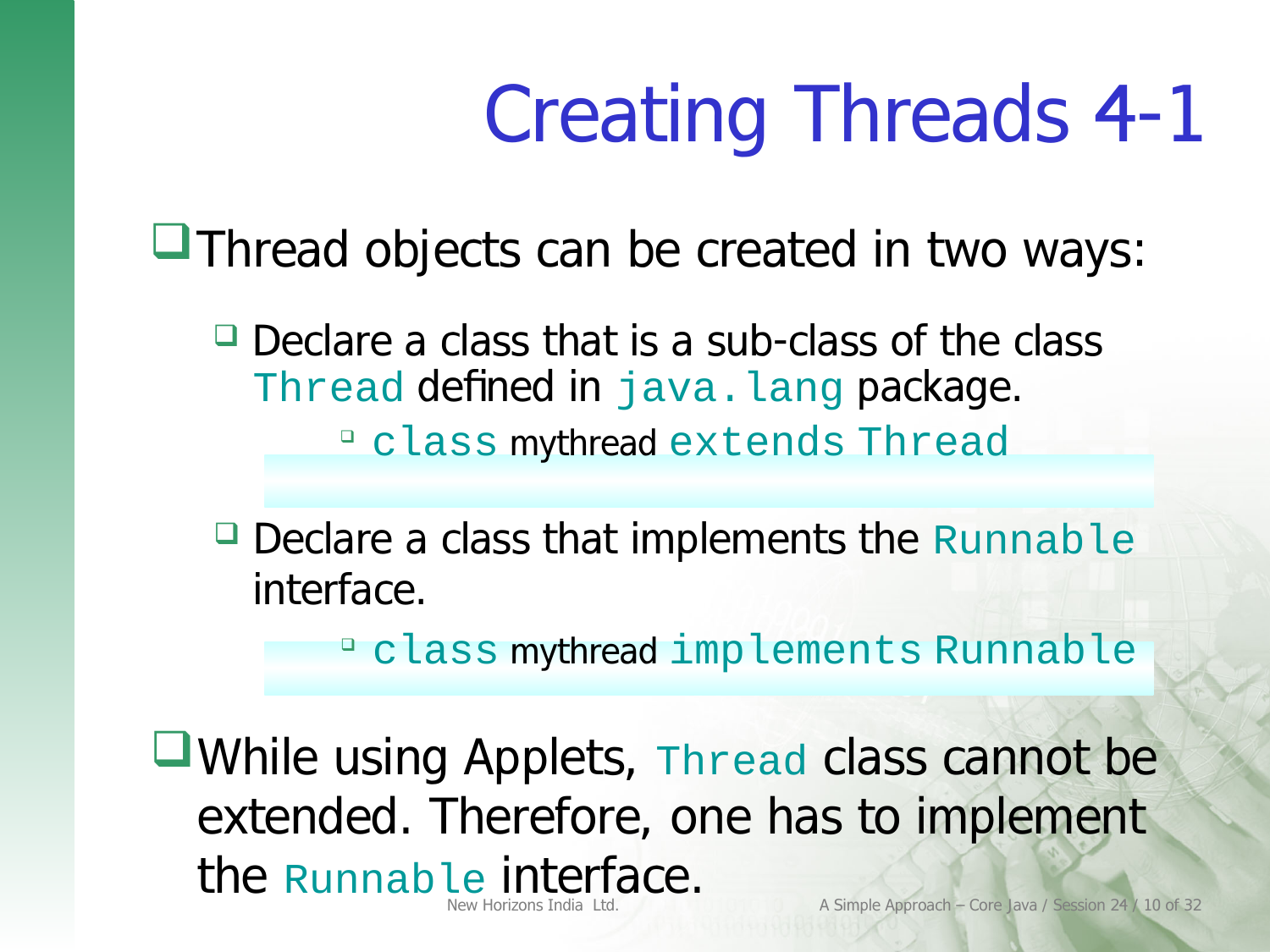

# Creating Threads 4-1
Thread objects can be created in two ways:

Declare a class that is a sub-class of the class Thread defined in java.lang package.
class mythread extends Thread

Declare a class that implements the Runnable interface.
class mythread implements Runnable

While using Applets, Thread class cannot be extended. Therefore, one has to implement the Runnable interface.